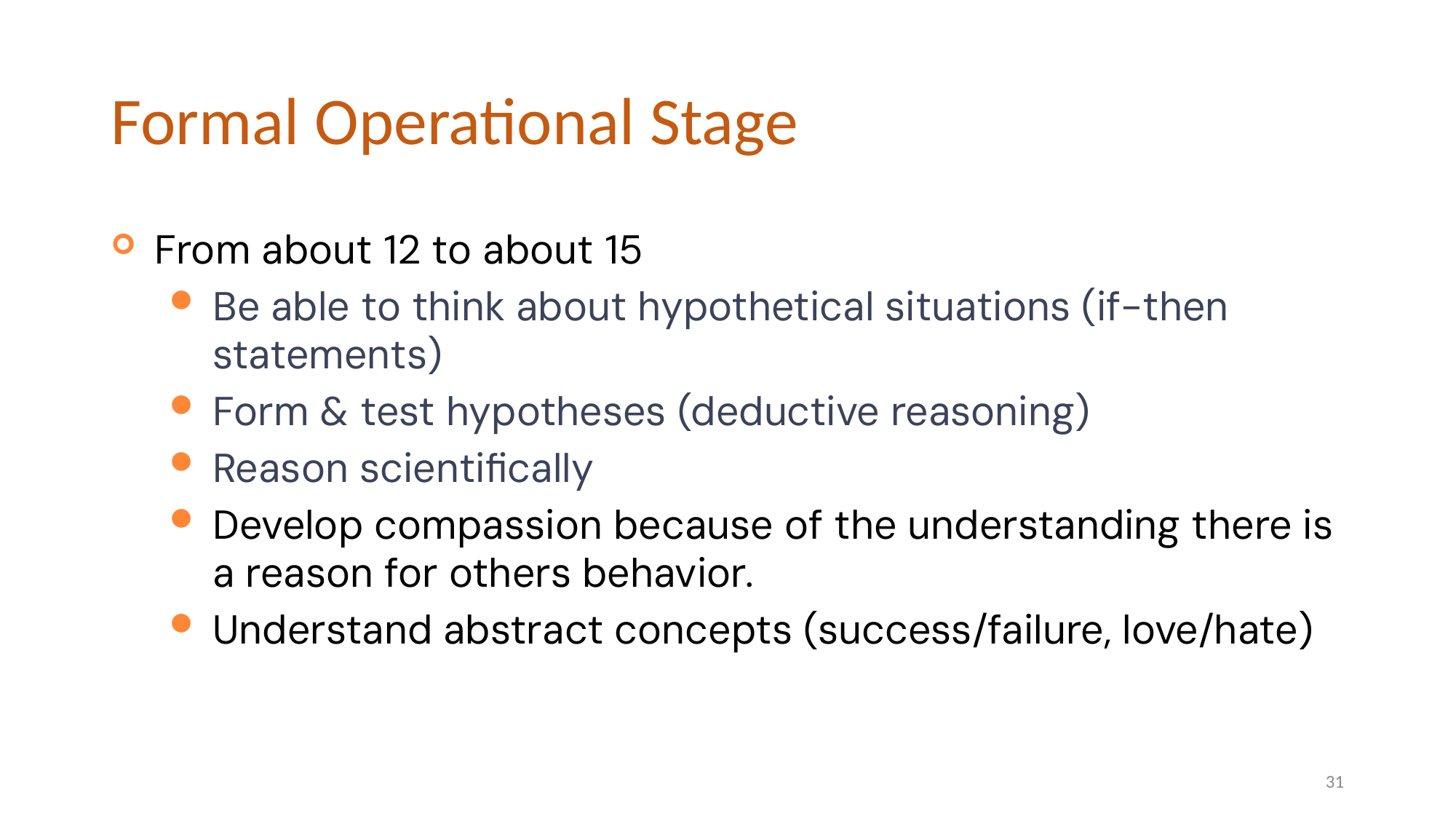

# Formal Operational Stage
From about 12 to about 15
Be able to think about hypothetical situations (if-then statements)
Form & test hypotheses (deductive reasoning)
Reason scientifically
Develop compassion because of the understanding there is a reason for others behavior.
Understand abstract concepts (success/failure, love/hate)
31